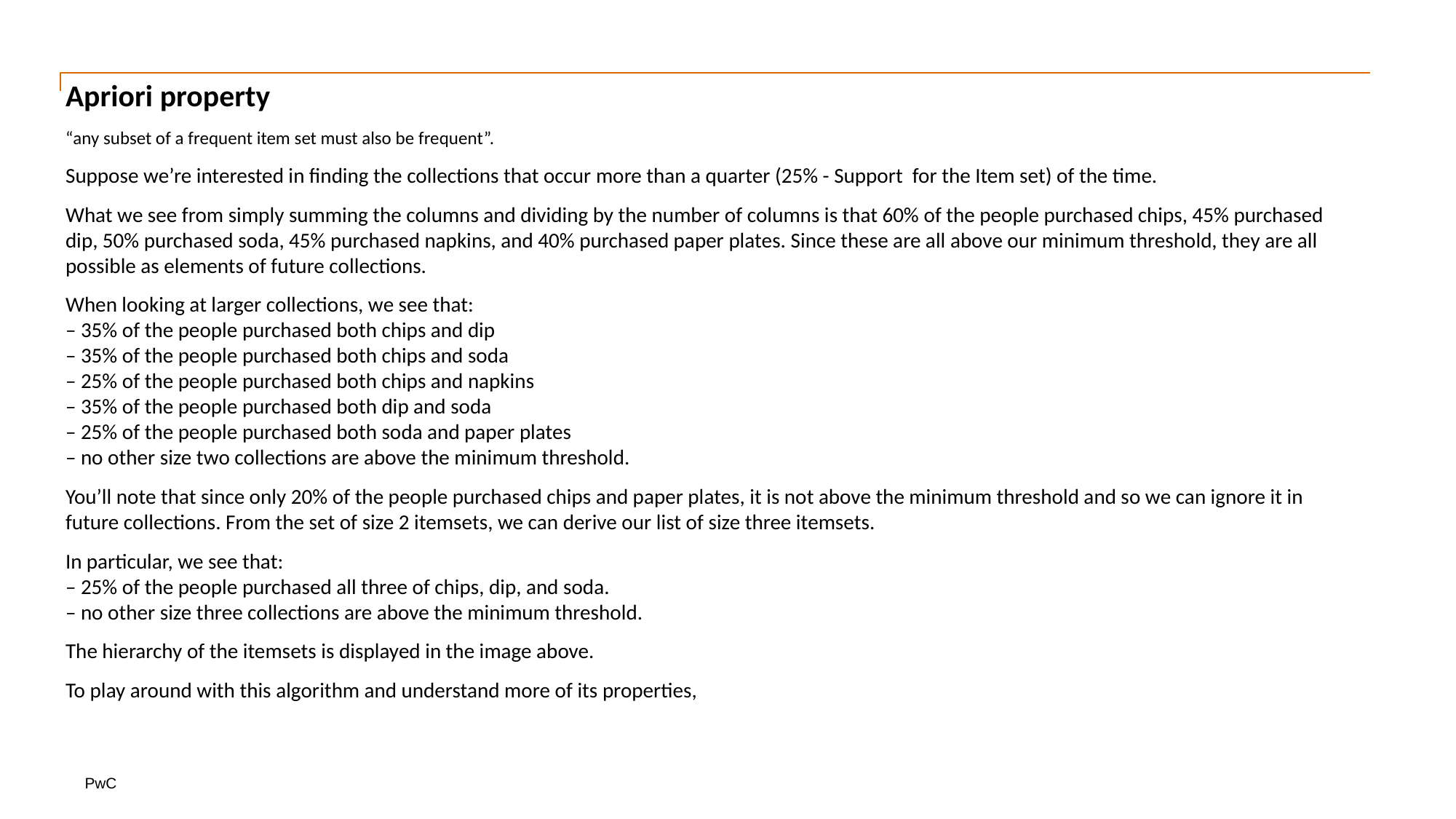

Apriori property
“any subset of a frequent item set must also be frequent”.
Suppose we’re interested in finding the collections that occur more than a quarter (25% - Support  for the Item set) of the time.
What we see from simply summing the columns and dividing by the number of columns is that 60% of the people purchased chips, 45% purchased dip, 50% purchased soda, 45% purchased napkins, and 40% purchased paper plates. Since these are all above our minimum threshold, they are all possible as elements of future collections.
When looking at larger collections, we see that:
– 35% of the people purchased both chips and dip
– 35% of the people purchased both chips and soda
– 25% of the people purchased both chips and napkins
– 35% of the people purchased both dip and soda
– 25% of the people purchased both soda and paper plates
– no other size two collections are above the minimum threshold.
You’ll note that since only 20% of the people purchased chips and paper plates, it is not above the minimum threshold and so we can ignore it in future collections. From the set of size 2 itemsets, we can derive our list of size three itemsets.
In particular, we see that:
– 25% of the people purchased all three of chips, dip, and soda.
– no other size three collections are above the minimum threshold.
The hierarchy of the itemsets is displayed in the image above.
To play around with this algorithm and understand more of its properties,